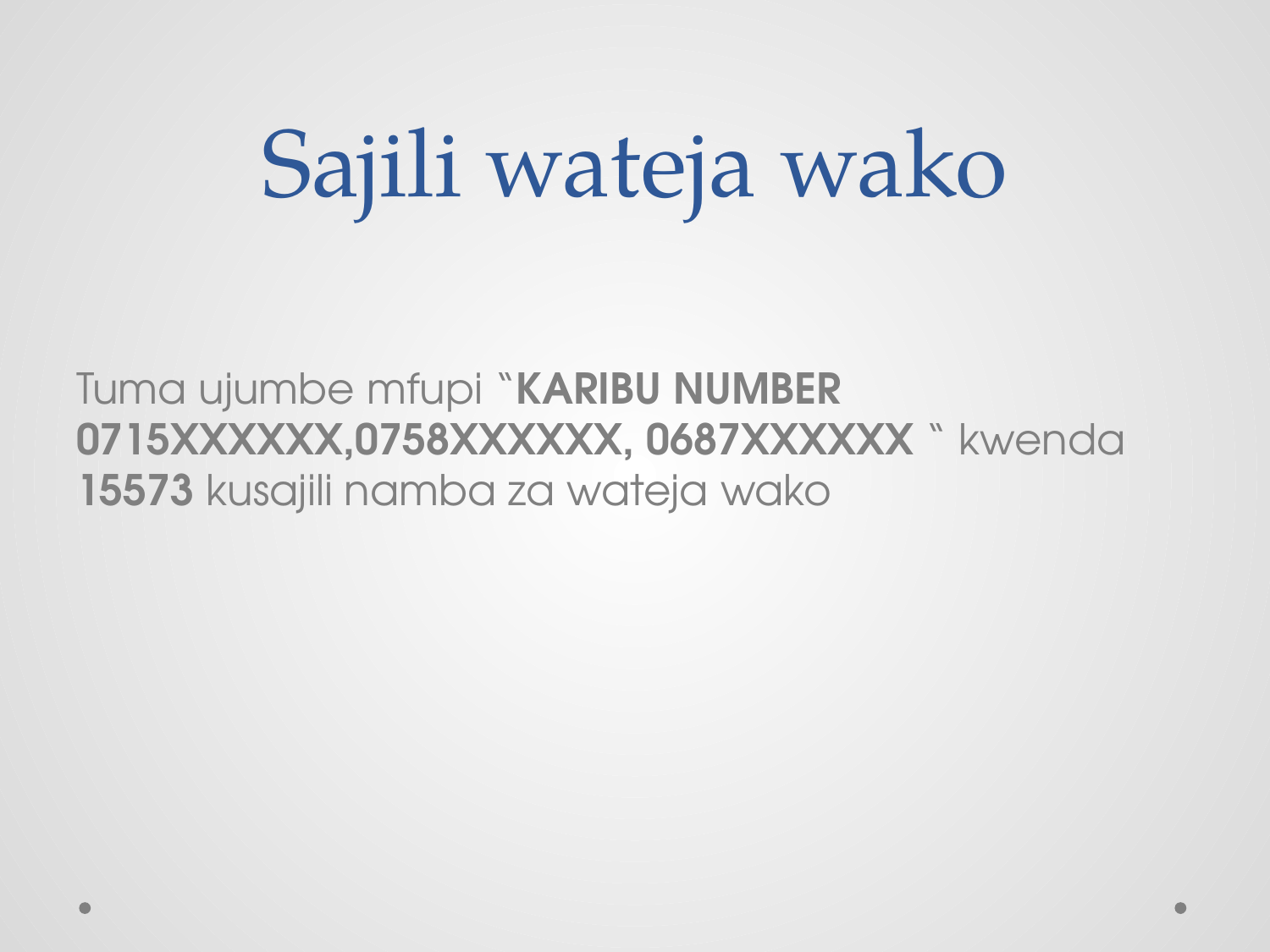

# Sajili wateja wako

Tuma ujumbe mfupi “KARIBU NUMBER 0715XXXXXX,0758XXXXXX, 0687XXXXXX “ kwenda 15573 kusajili namba za wateja wako